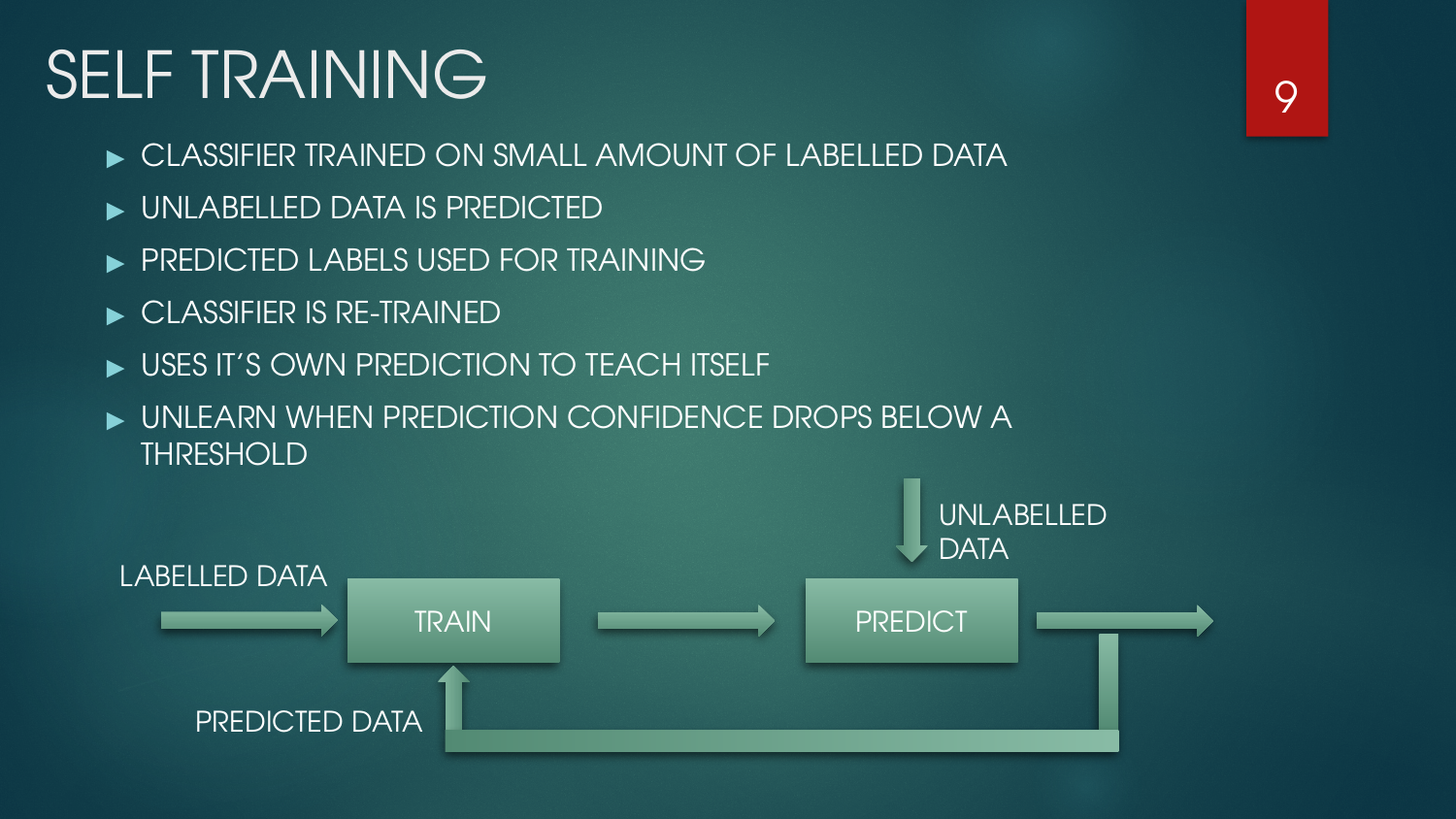

# SELF TRAINING
9
CLASSIFIER TRAINED ON SMALL AMOUNT OF LABELLED DATA
UNLABELLED DATA IS PREDICTED
PREDICTED LABELS USED FOR TRAINING
CLASSIFIER IS RE-TRAINED
USES IT’S OWN PREDICTION TO TEACH ITSELF
UNLEARN WHEN PREDICTION CONFIDENCE DROPS BELOW A THRESHOLD

UNLABELLED DATA

LABELLED DATA
PREDICT
TRAIN

PREDICTED DATA